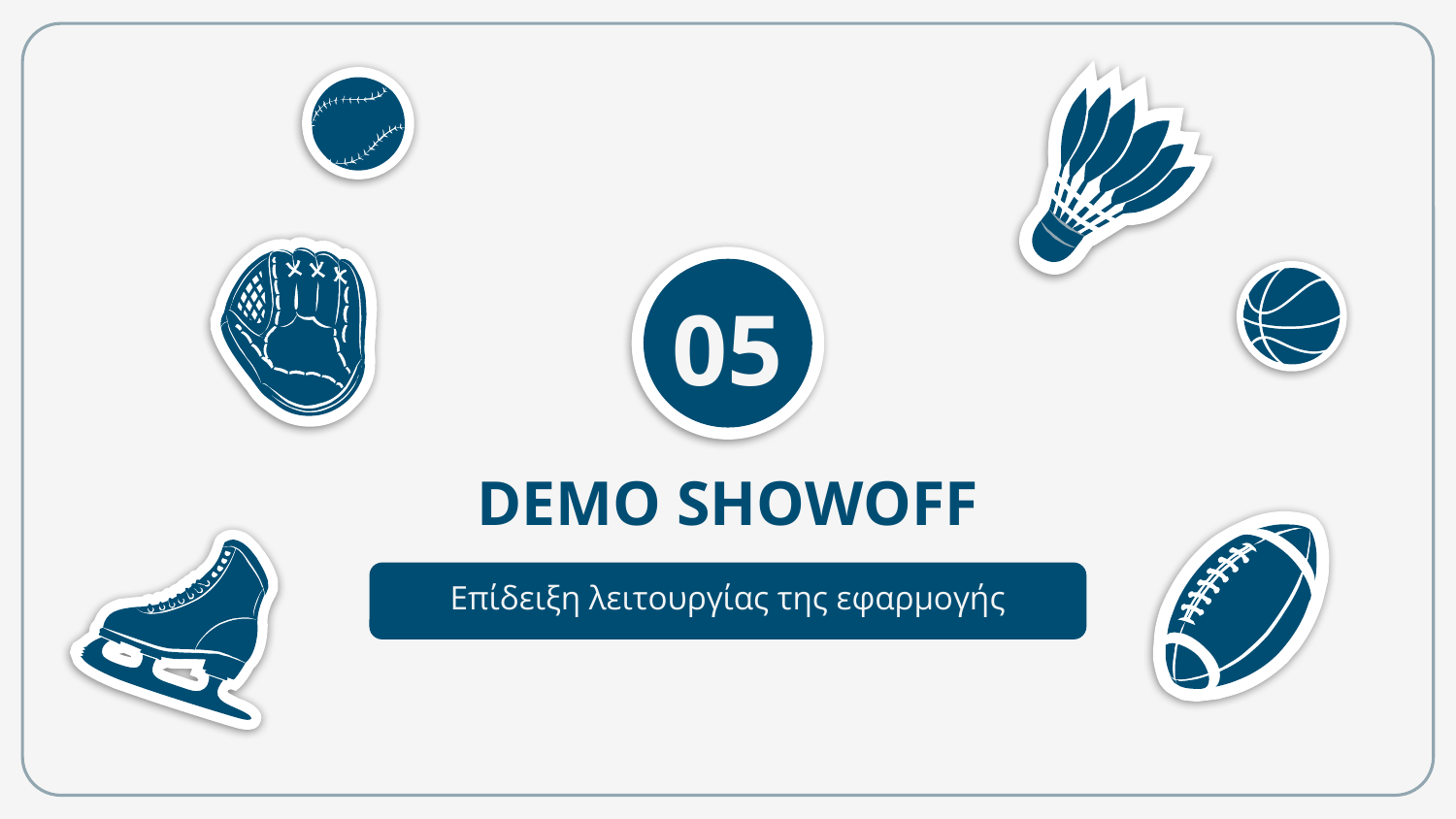

05
# DEMO SHOWOFF

Επίδειξη λειτουργίας της εφαρμογής